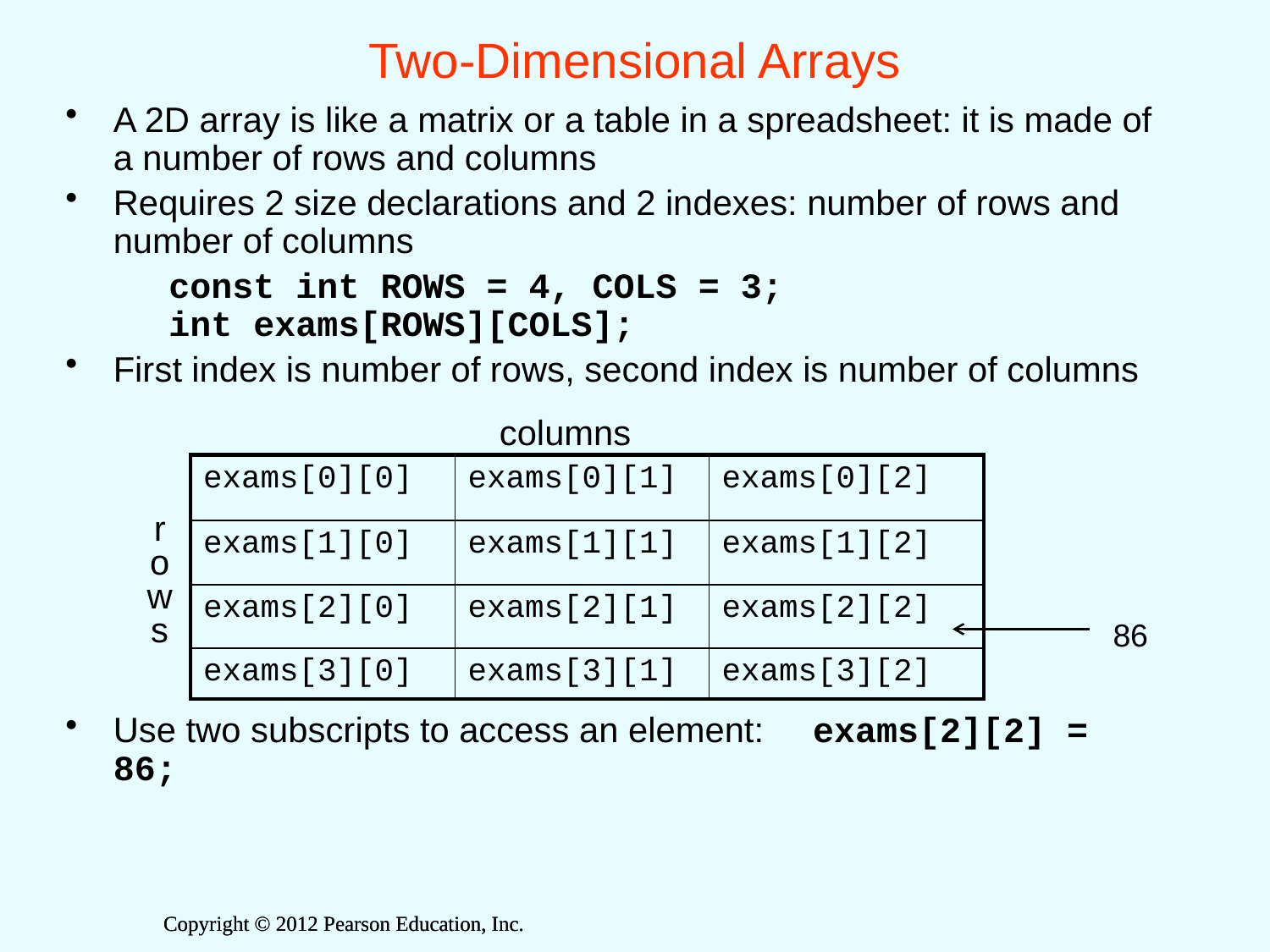

# Two-Dimensional Arrays
A 2D array is like a matrix or a table in a spreadsheet: it is made of a number of rows and columns
Requires 2 size declarations and 2 indexes: number of rows and number of columns
	const int ROWS = 4, COLS = 3;
int exams[ROWS][COLS];
First index is number of rows, second index is number of columns

Use two subscripts to access an element:     exams[2][2] = 86;

columns
| exams[0][0] | exams[0][1] | exams[0][2] |
| --- | --- | --- |
| exams[1][0] | exams[1][1] | exams[1][2] |
| exams[2][0] | exams[2][1] | exams[2][2] |
| exams[3][0] | exams[3][1] | exams[3][2] |
r
o
w
s
86